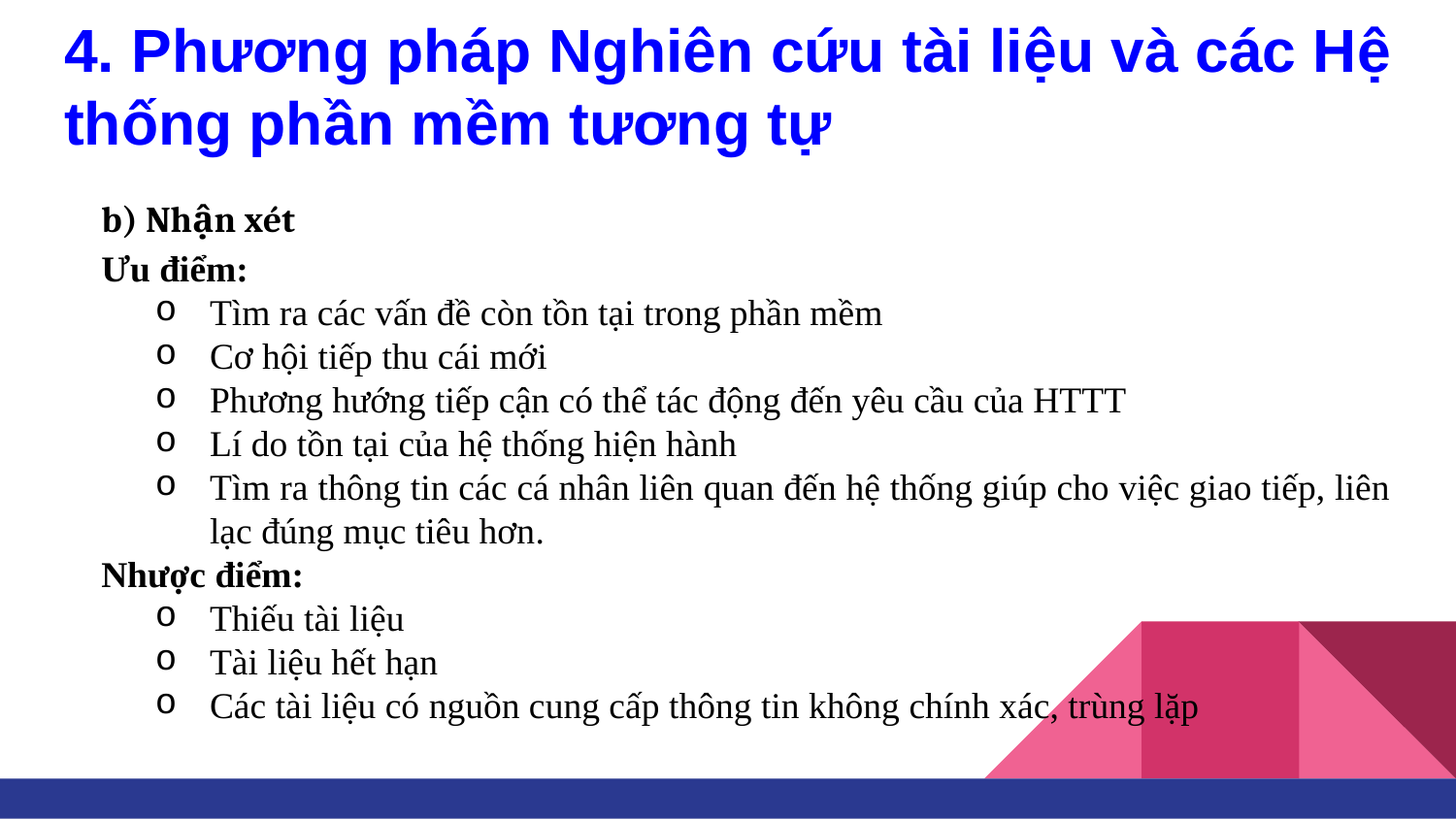

# 4. Phương pháp Nghiên cứu tài liệu và các Hệ thống phần mềm tương tự
b) Nhận xét
Ưu điểm:
Tìm ra các vấn đề còn tồn tại trong phần mềm
Cơ hội tiếp thu cái mới
Phương hướng tiếp cận có thể tác động đến yêu cầu của HTTT
Lí do tồn tại của hệ thống hiện hành
Tìm ra thông tin các cá nhân liên quan đến hệ thống giúp cho việc giao tiếp, liên lạc đúng mục tiêu hơn.
Nhược điểm:
Thiếu tài liệu
Tài liệu hết hạn
Các tài liệu có nguồn cung cấp thông tin không chính xác, trùng lặp